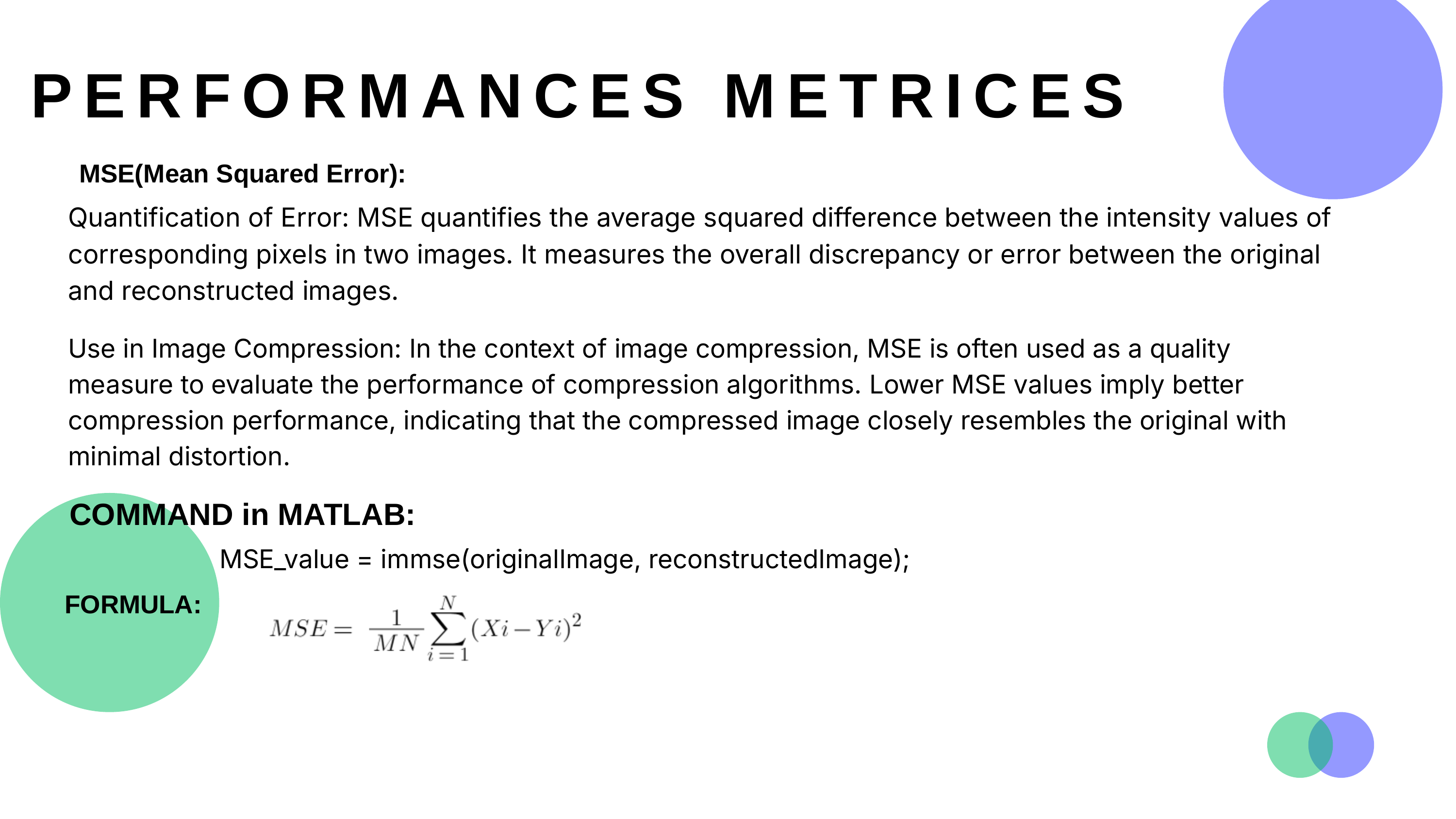

PERFORMANCES METRICES
MSE(Mean Squared Error):
Quantification of Error: MSE quantifies the average squared difference between the intensity values of corresponding pixels in two images. It measures the overall discrepancy or error between the original and reconstructed images.
Use in Image Compression: In the context of image compression, MSE is often used as a quality measure to evaluate the performance of compression algorithms. Lower MSE values imply better compression performance, indicating that the compressed image closely resembles the original with minimal distortion.
COMMAND in MATLAB:

MSE_value = immse(originalImage, reconstructedImage);
FORMULA: